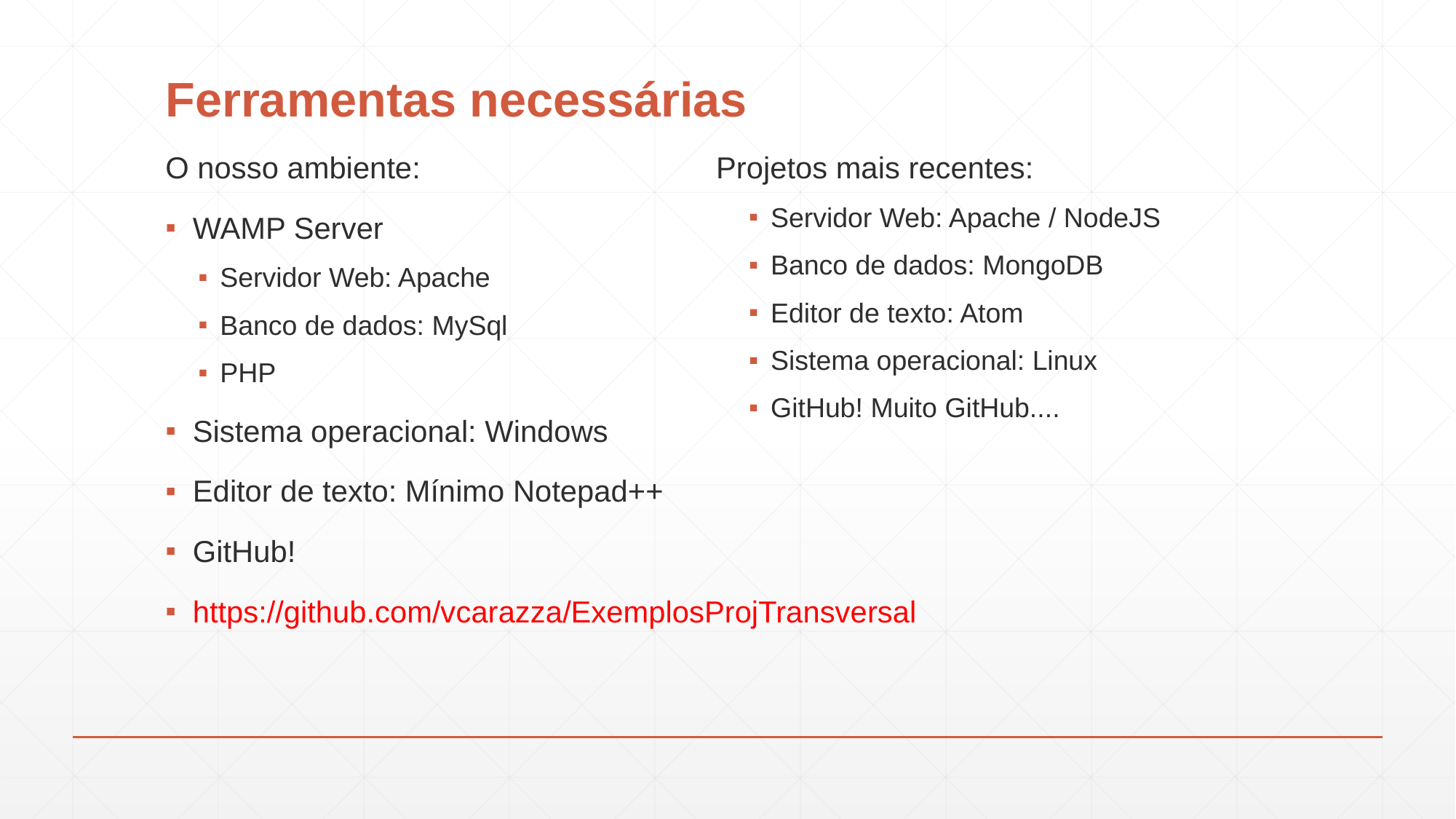

# Ferramentas necessárias
O nosso ambiente:
WAMP Server
Servidor Web: Apache
Banco de dados: MySql
PHP
Sistema operacional: Windows
Editor de texto: Mínimo Notepad++
GitHub!
https://github.com/vcarazza/ExemplosProjTransversal
Projetos mais recentes:
Servidor Web: Apache / NodeJS
Banco de dados: MongoDB
Editor de texto: Atom
Sistema operacional: Linux
GitHub! Muito GitHub....